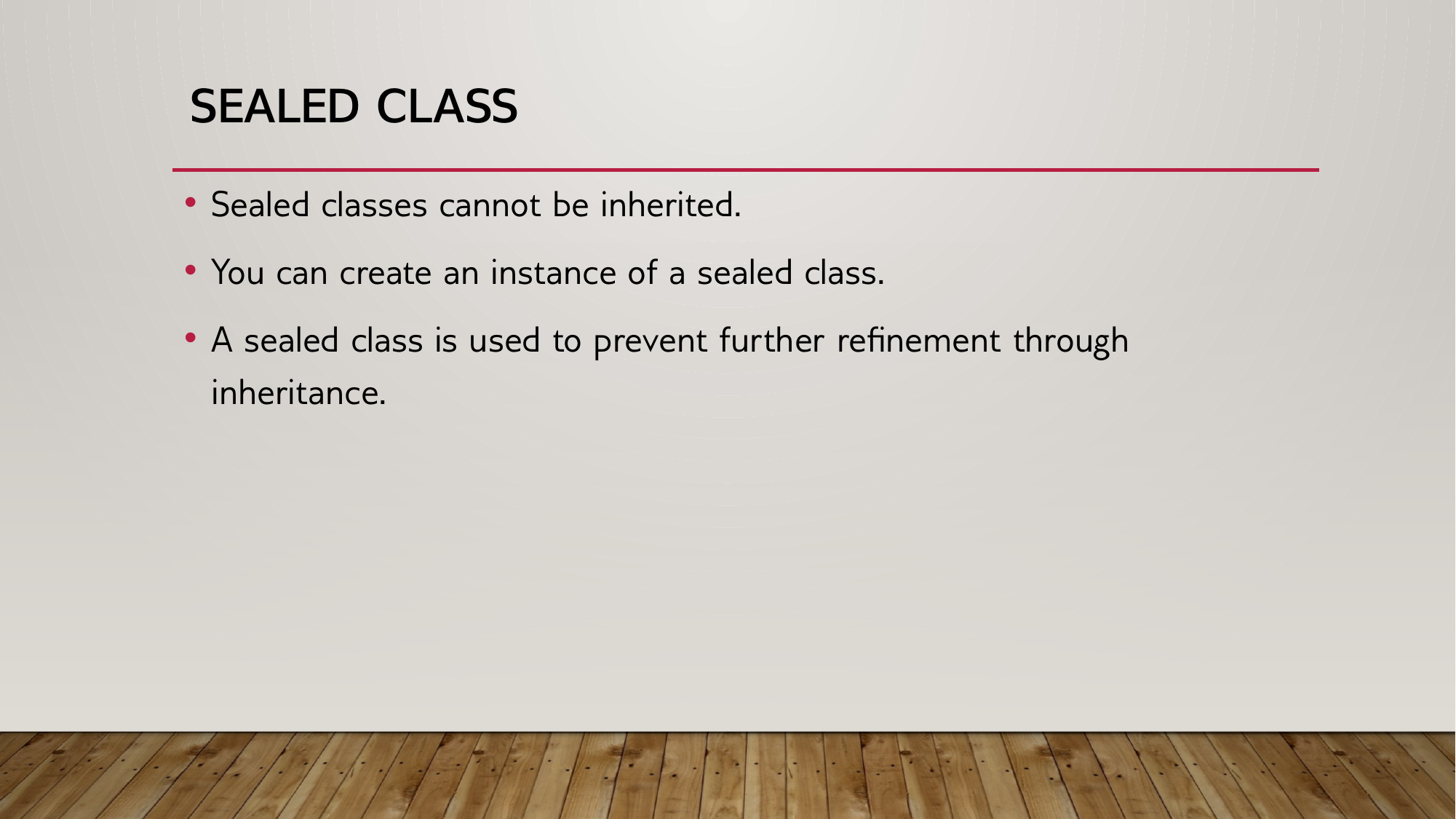

# Sealed Class
Sealed classes cannot be inherited.
You can create an instance of a sealed class.
A sealed class is used to prevent further refinement through inheritance.